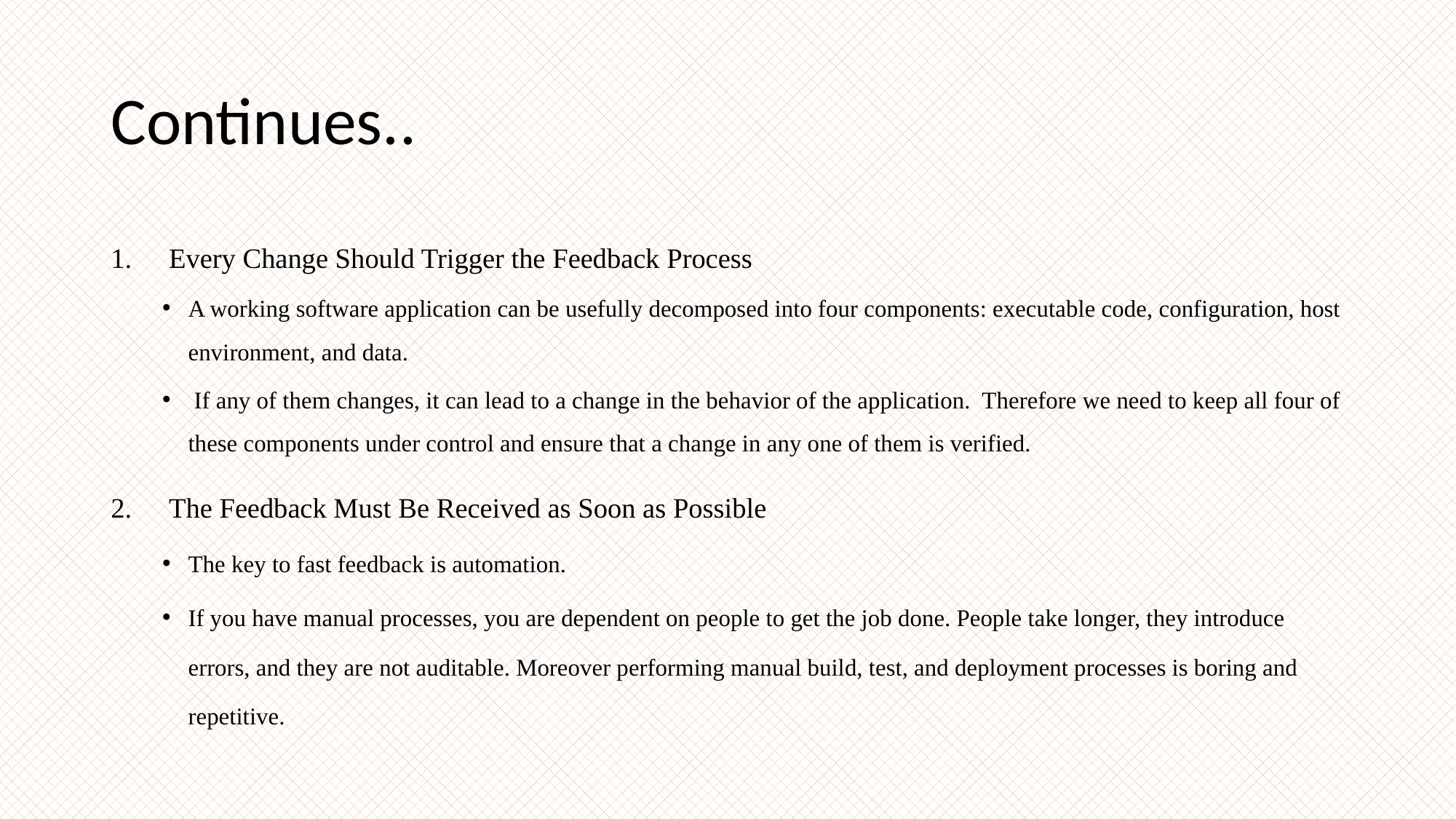

# Continues..
Every Change Should Trigger the Feedback Process
A working software application can be usefully decomposed into four components: executable code, configuration, host environment, and data.
 If any of them changes, it can lead to a change in the behavior of the application.  Therefore we need to keep all four of these components under control and ensure that a change in any one of them is verified.
The Feedback Must Be Received as Soon as Possible
The key to fast feedback is automation.
If you have manual processes, you are dependent on people to get the job done. People take longer, they introduce errors, and they are not auditable. Moreover performing manual build, test, and deployment processes is boring and repetitive.